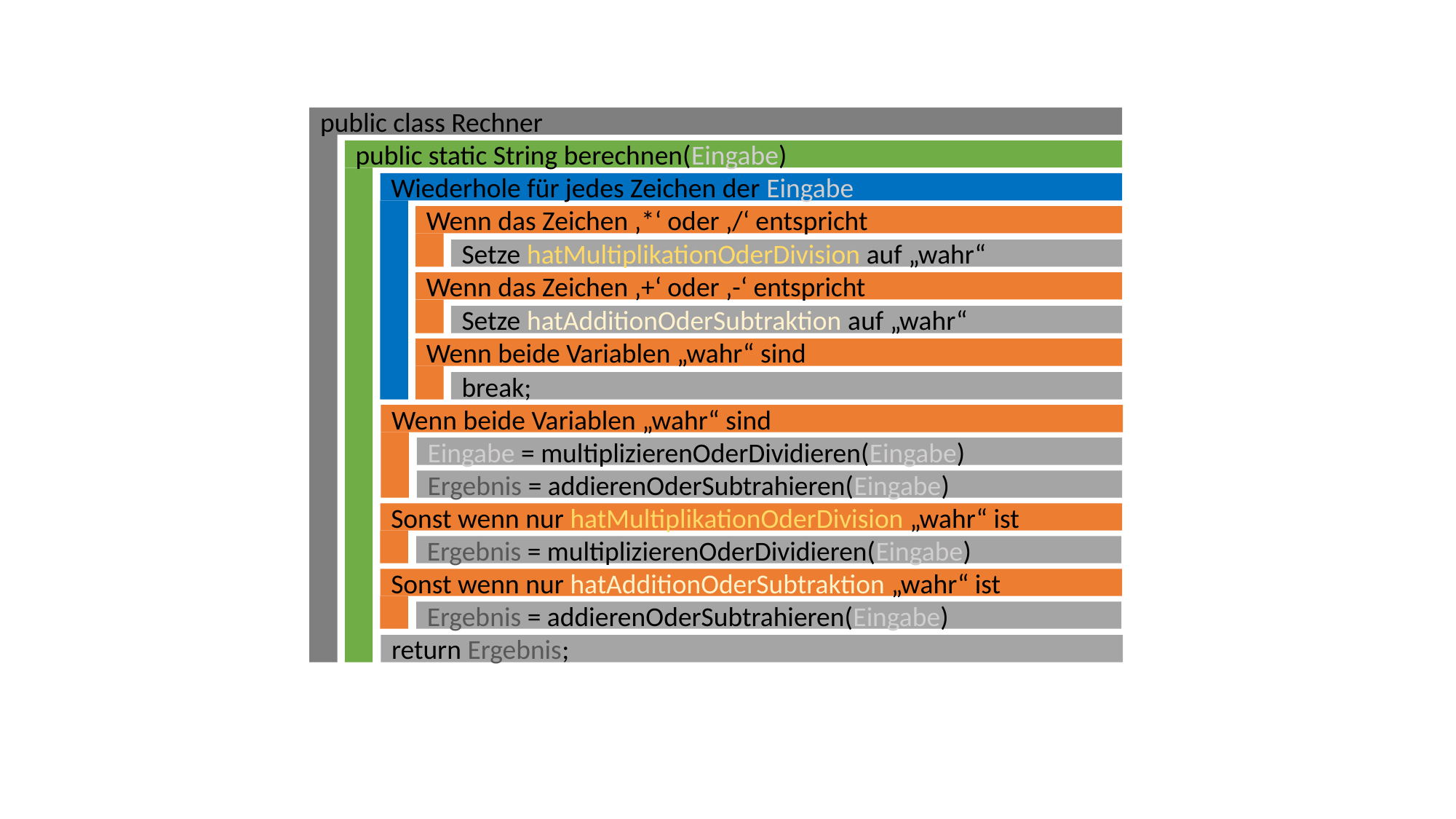

public class Rechner

public static String berechnen(Eingabe)

Wiederhole für jedes Zeichen der Eingabe

Wenn das Zeichen ‚*‘ oder ‚/‘ entspricht

Setze hatMultiplikationOderDivision auf „wahr“
Wenn das Zeichen ‚+‘ oder ‚-‘ entspricht

Setze hatAdditionOderSubtraktion auf „wahr“
Wenn beide Variablen „wahr“ sind

break;
Wenn beide Variablen „wahr“ sind

Eingabe = multiplizierenOderDividieren(Eingabe)
Ergebnis = addierenOderSubtrahieren(Eingabe)
Sonst wenn nur hatMultiplikationOderDivision „wahr“ ist

Ergebnis = multiplizierenOderDividieren(Eingabe)
Sonst wenn nur hatAdditionOderSubtraktion „wahr“ ist

Ergebnis = addierenOderSubtrahieren(Eingabe)
return Ergebnis;